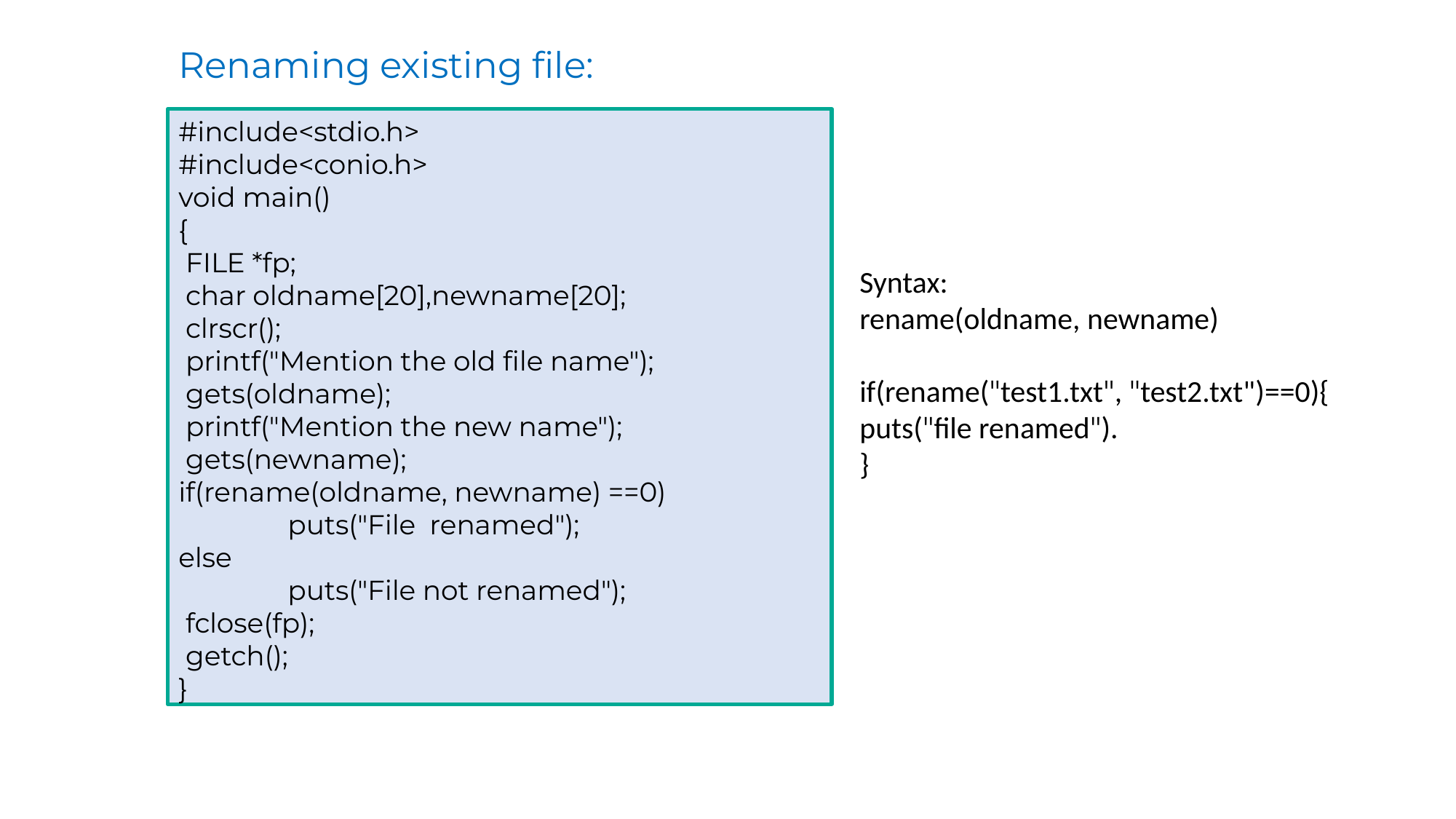

Renaming existing file:
#include<stdio.h>
#include<conio.h>
void main()
{
 FILE *fp;
 char oldname[20],newname[20];
 clrscr();
 printf("Mention the old file name");
 gets(oldname);
 printf("Mention the new name");
 gets(newname);
if(rename(oldname, newname) ==0)
	puts("File  renamed");
else
	puts("File not renamed");
 fclose(fp);
 getch();
}
Syntax:
rename(oldname, newname)

if(rename("test1.txt", "test2.txt")==0){
puts("file renamed").
}